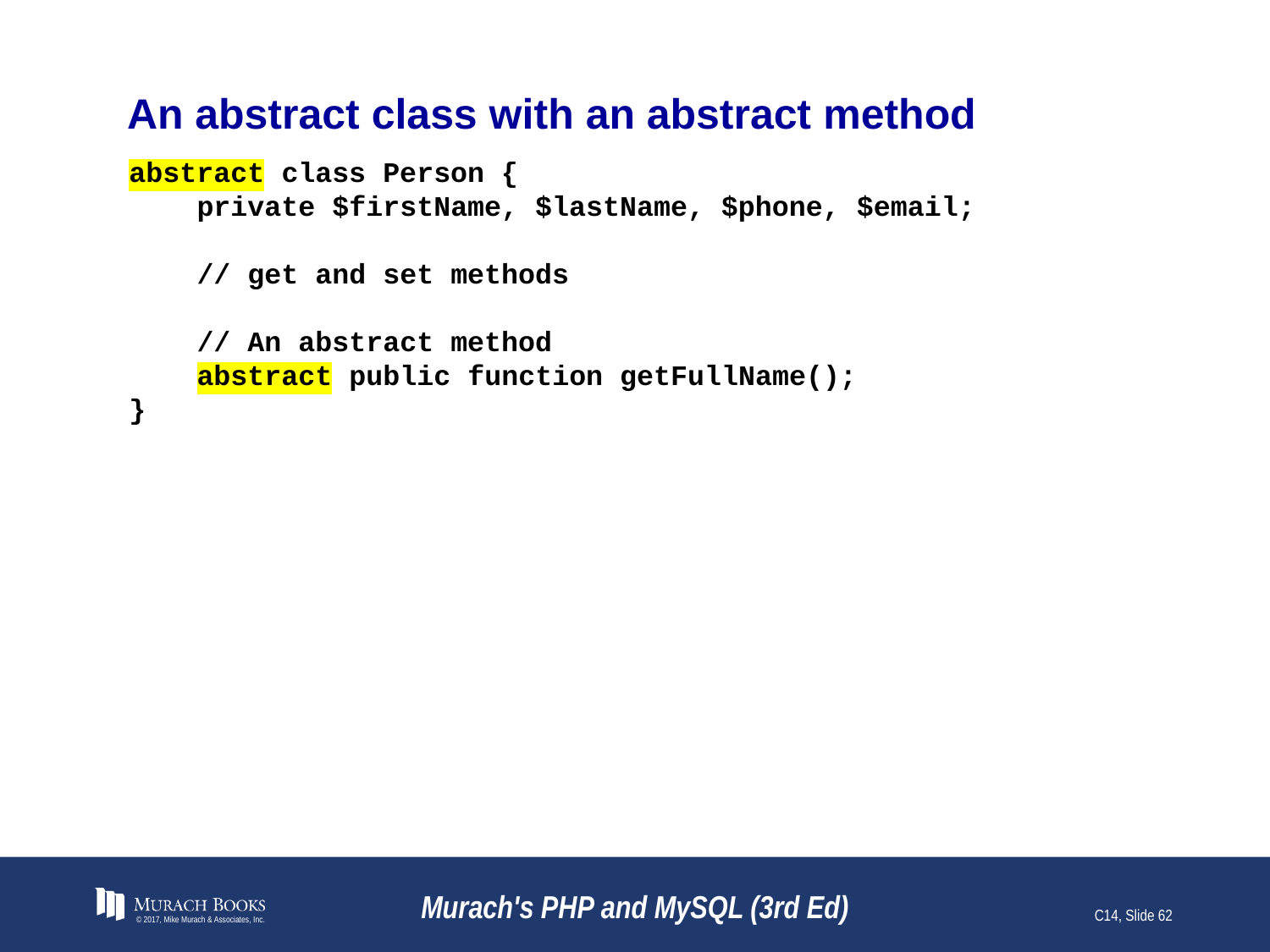

# An abstract class with an abstract method
abstract class Person {
    private $firstName, $lastName, $phone, $email;

    // get and set methods

    // An abstract method
    abstract public function getFullName();
}

© 2017, Mike Murach & Associates, Inc.
Murach's PHP and MySQL (3rd Ed)

C14, Slide 62